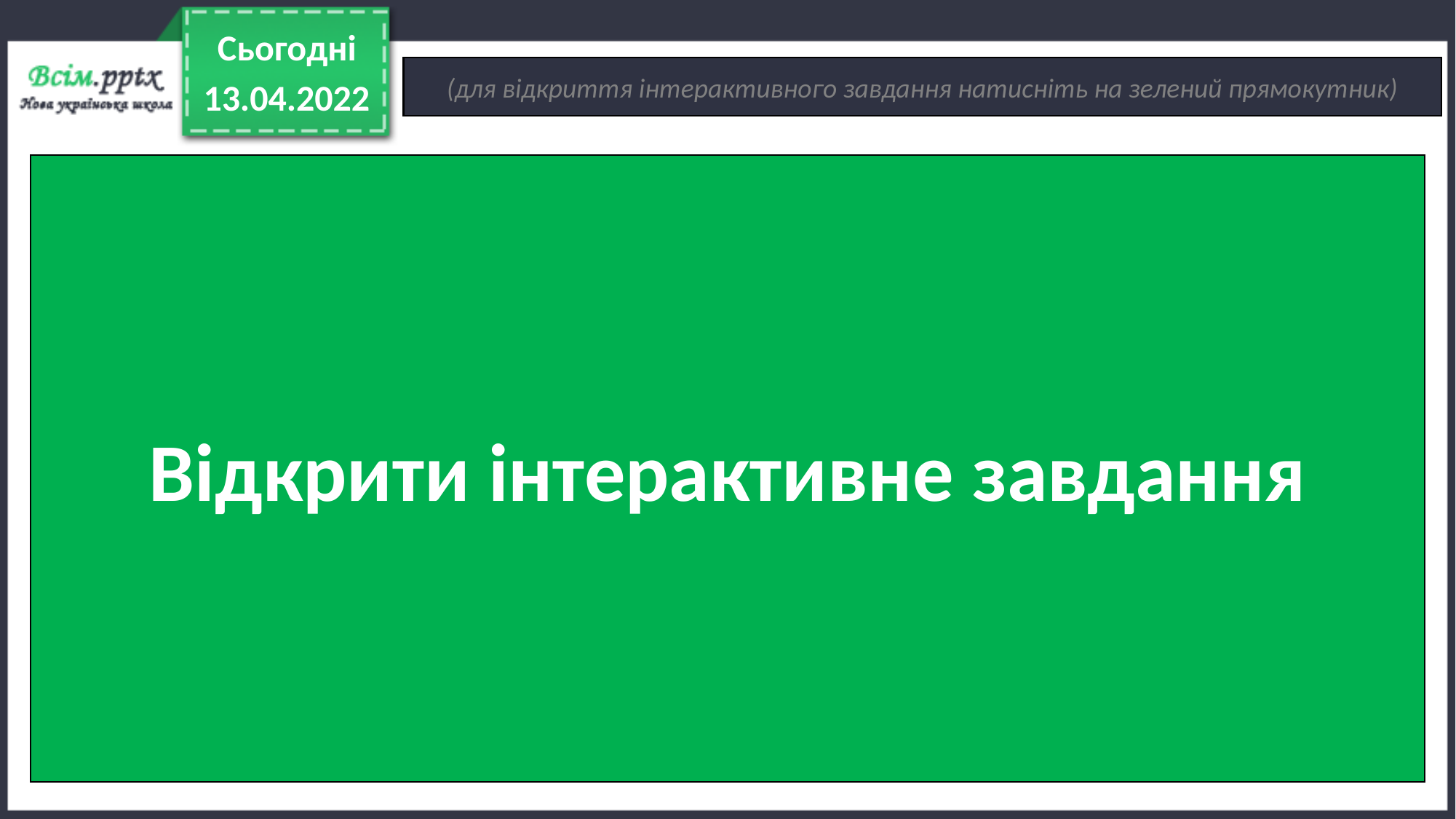

Сьогодні
(для відкриття інтерактивного завдання натисніть на зелений прямокутник)
13.04.2022
Відкрити інтерактивне завдання